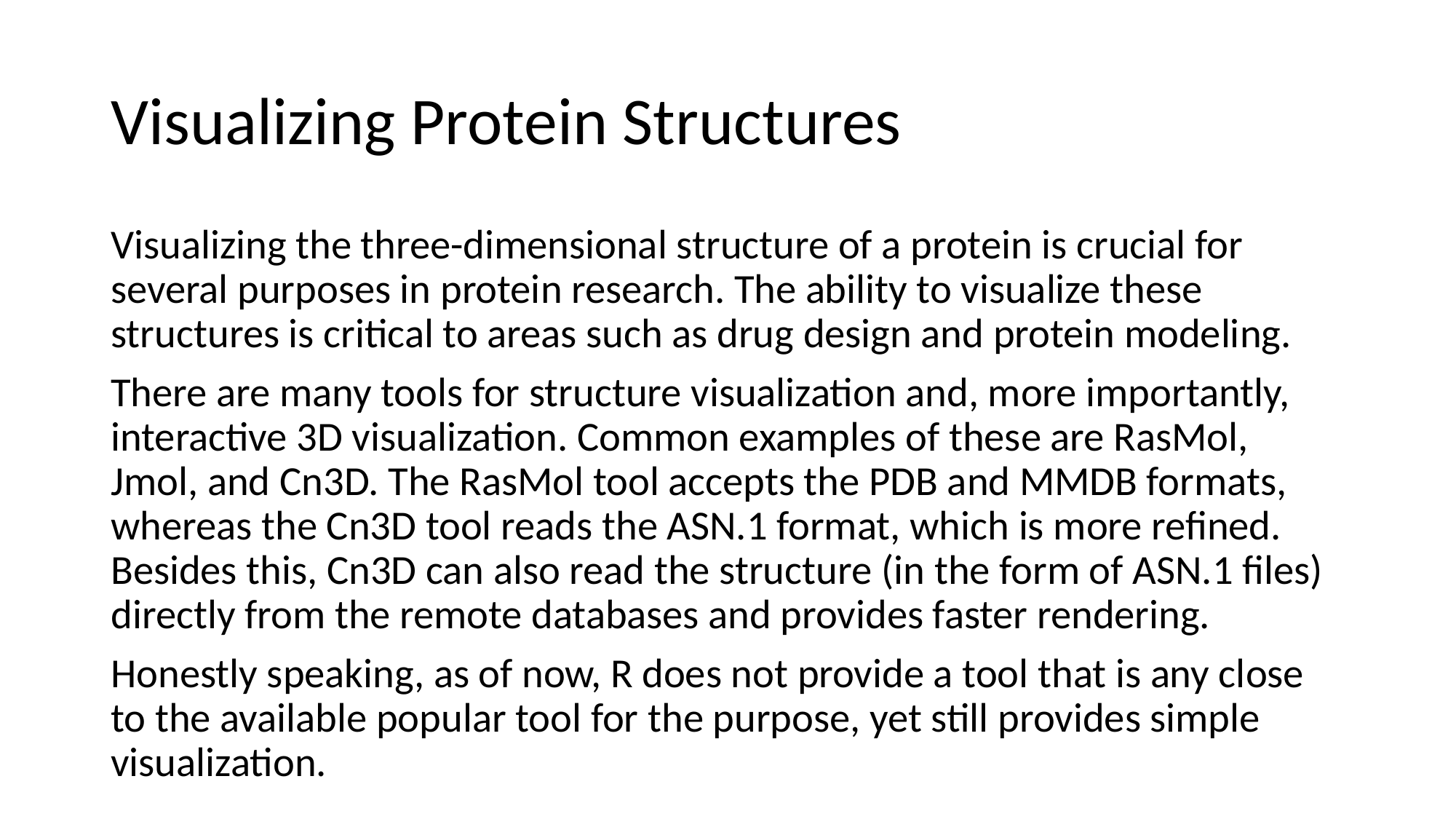

# Visualizing Protein Structures
Visualizing the three-dimensional structure of a protein is crucial for several purposes in protein research. The ability to visualize these structures is critical to areas such as drug design and protein modeling.
There are many tools for structure visualization and, more importantly, interactive 3D visualization. Common examples of these are RasMol, Jmol, and Cn3D. The RasMol tool accepts the PDB and MMDB formats, whereas the Cn3D tool reads the ASN.1 format, which is more refined. Besides this, Cn3D can also read the structure (in the form of ASN.1 files) directly from the remote databases and provides faster rendering.
Honestly speaking, as of now, R does not provide a tool that is any close to the available popular tool for the purpose, yet still provides simple visualization.